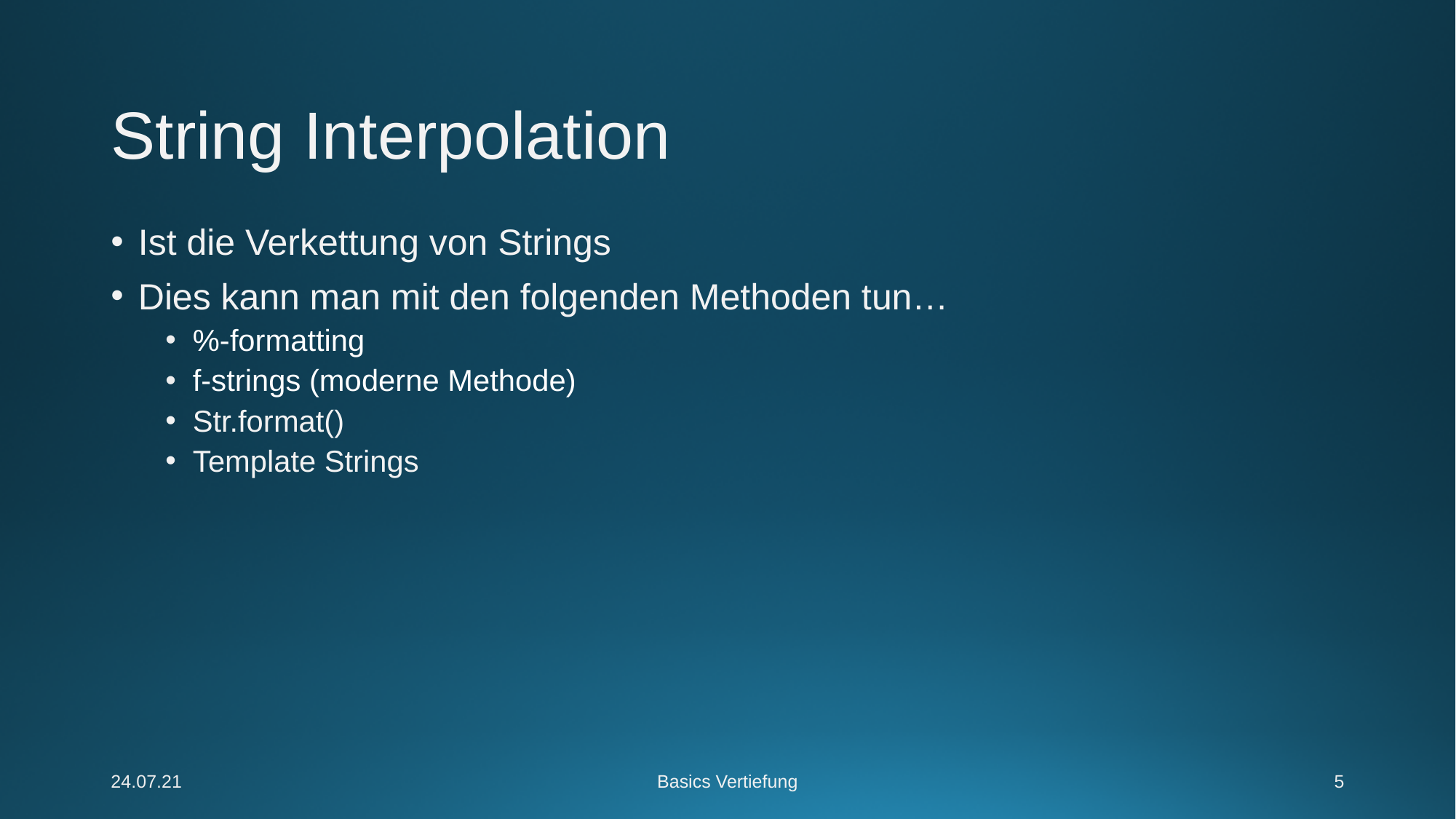

# String Interpolation
Ist die Verkettung von Strings
Dies kann man mit den folgenden Methoden tun…
%-formatting
f-strings (moderne Methode)
Str.format()
Template Strings

24.07.21
Basics Vertiefung
5